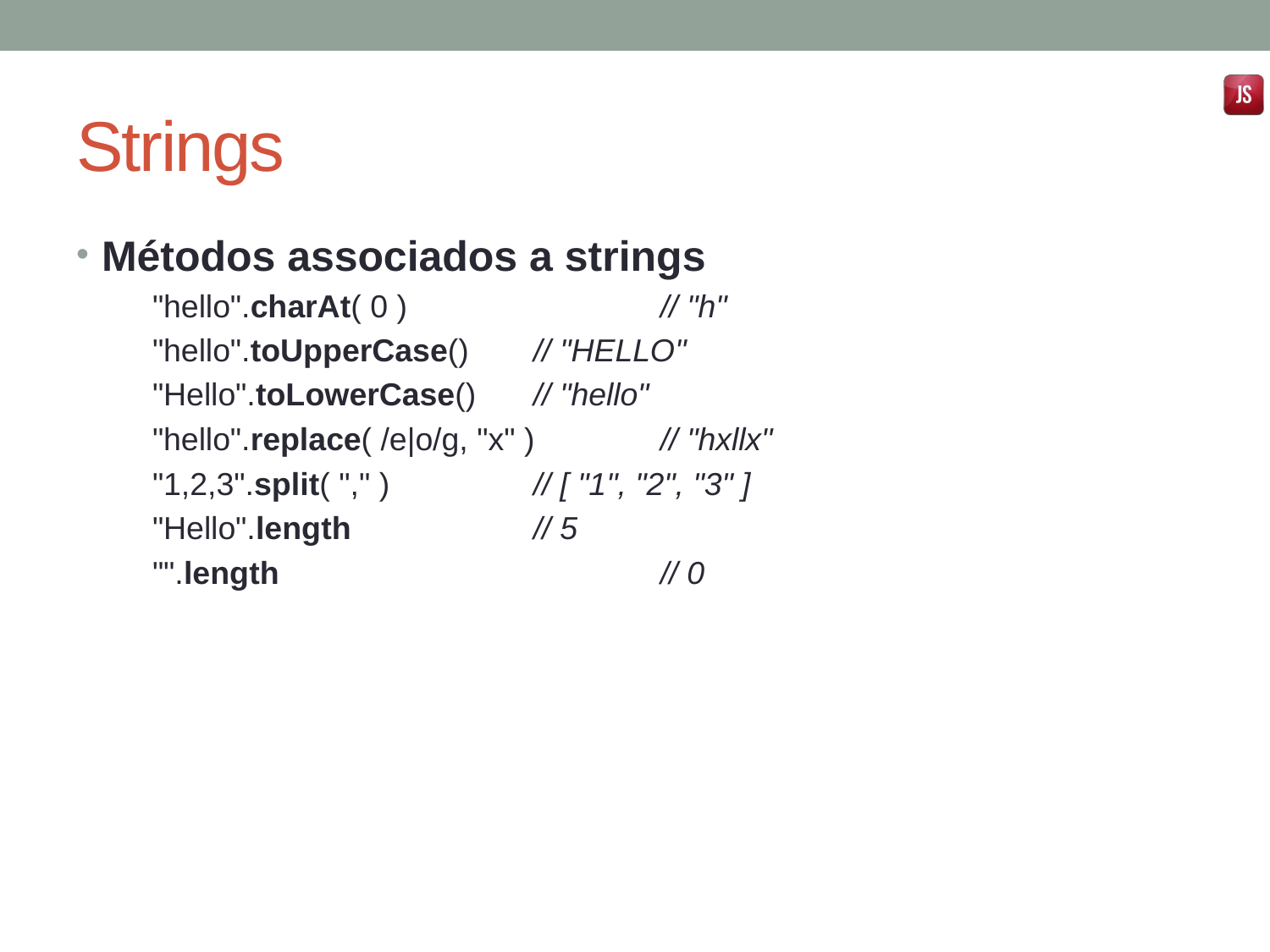

# Strings
Métodos associados a strings
"hello".charAt( 0 ) 		// "h"
"hello".toUpperCase() 	// "HELLO"
"Hello".toLowerCase() 	// "hello"
"hello".replace( /e|o/g, "x" ) 	// "hxllx"
"1,2,3".split( "," ) 		// [ "1", "2", "3" ]
"Hello".length 		// 5
"".length 			// 0